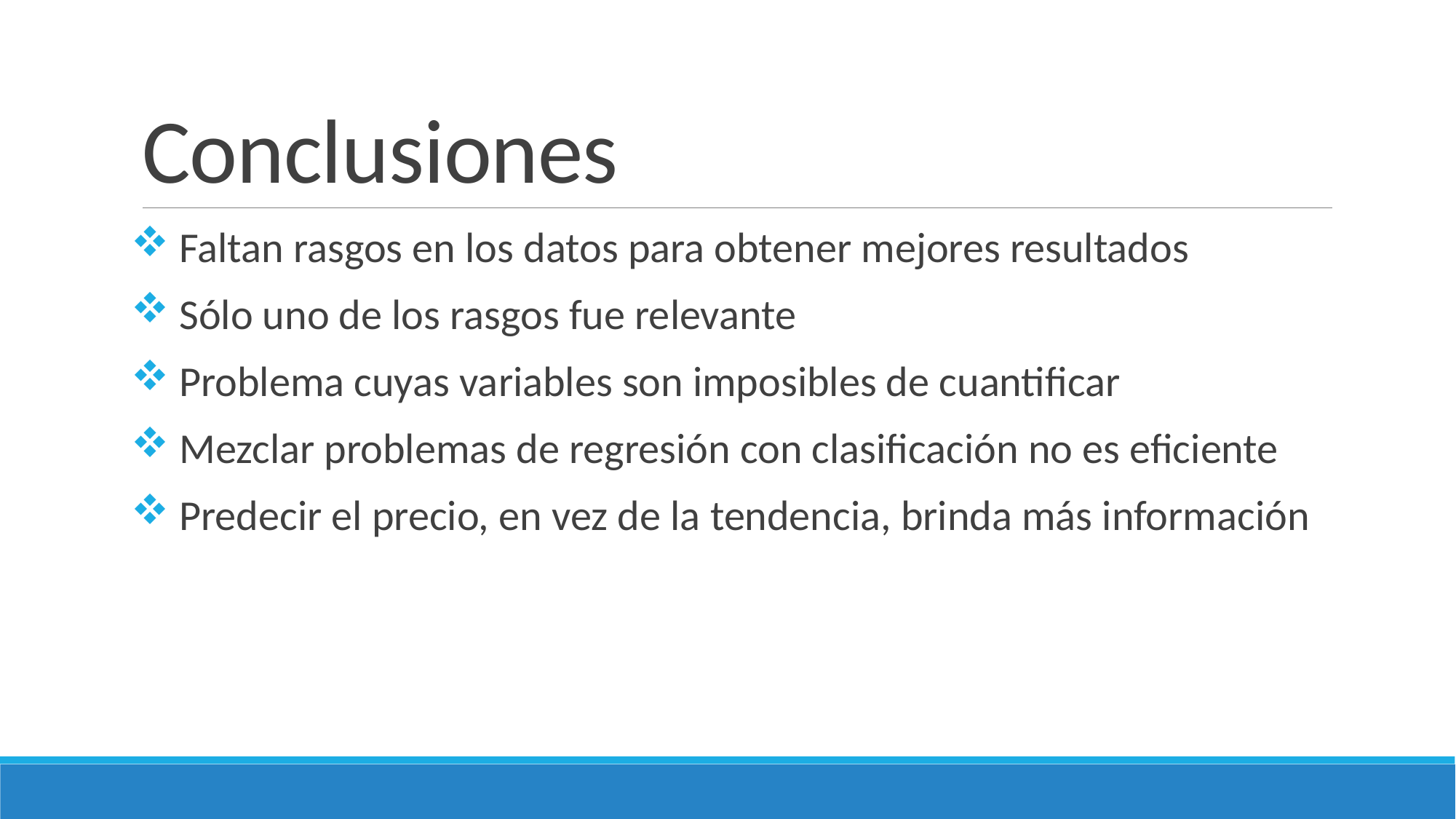

# Conclusiones
 Faltan rasgos en los datos para obtener mejores resultados
 Sólo uno de los rasgos fue relevante
 Problema cuyas variables son imposibles de cuantificar
 Mezclar problemas de regresión con clasificación no es eficiente
 Predecir el precio, en vez de la tendencia, brinda más información